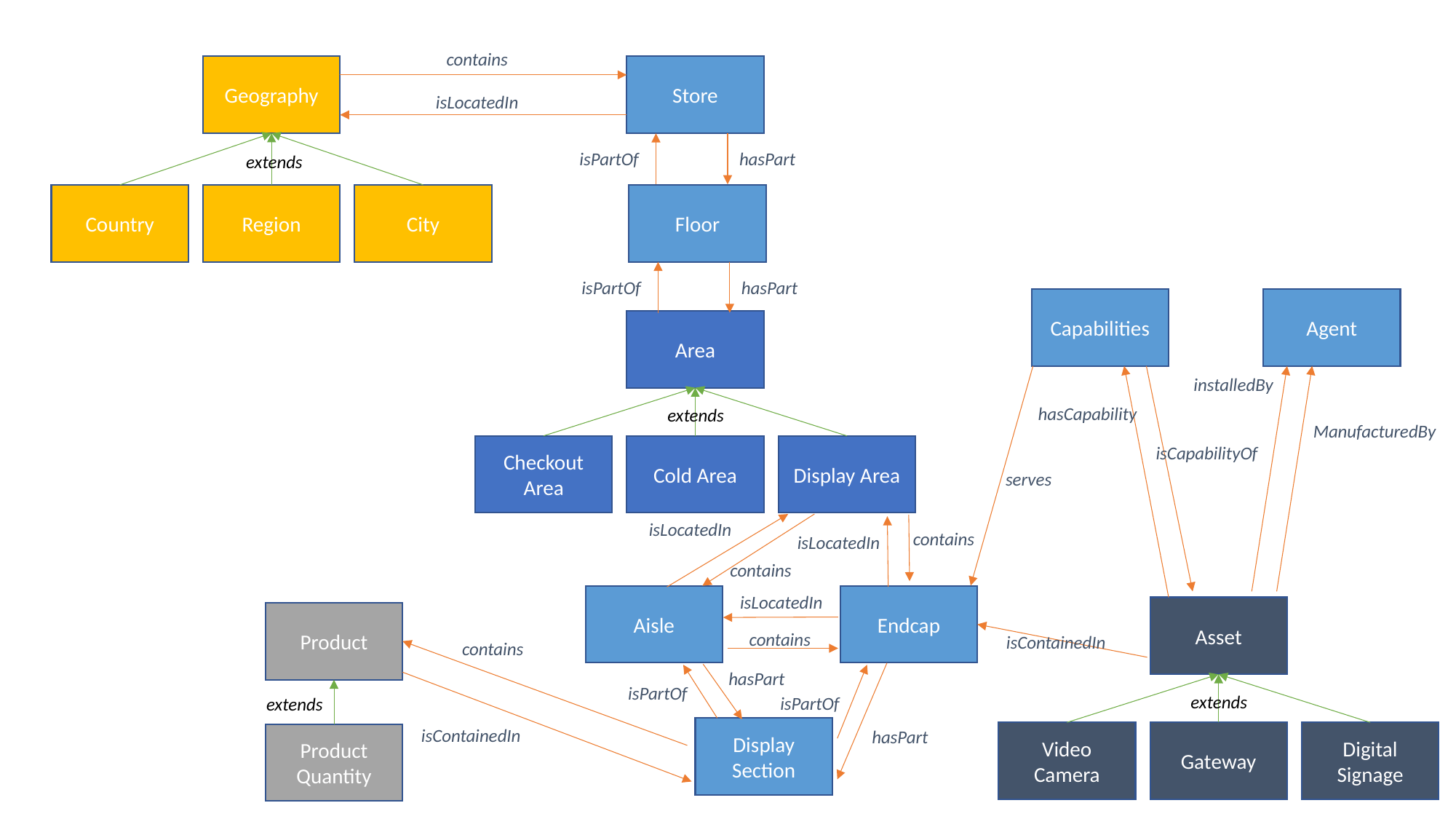

contains
Geography
Store
isLocatedIn
isPartOf
hasPart
extends
Floor
Country
City
Region
isPartOf
hasPart
Capabilities
Agent
Area
installedBy
hasCapability
extends
ManufacturedBy
isCapabilityOf
Checkout Area
Display Area
Cold Area
serves
isLocatedIn
contains
isLocatedIn
contains
isLocatedIn
Aisle
Endcap
Asset
Product
contains
isContainedIn
contains
hasPart
isPartOf
extends
extends
isPartOf
isContainedIn
hasPart
Display Section
Video Camera
Digital Signage
Gateway
Product Quantity